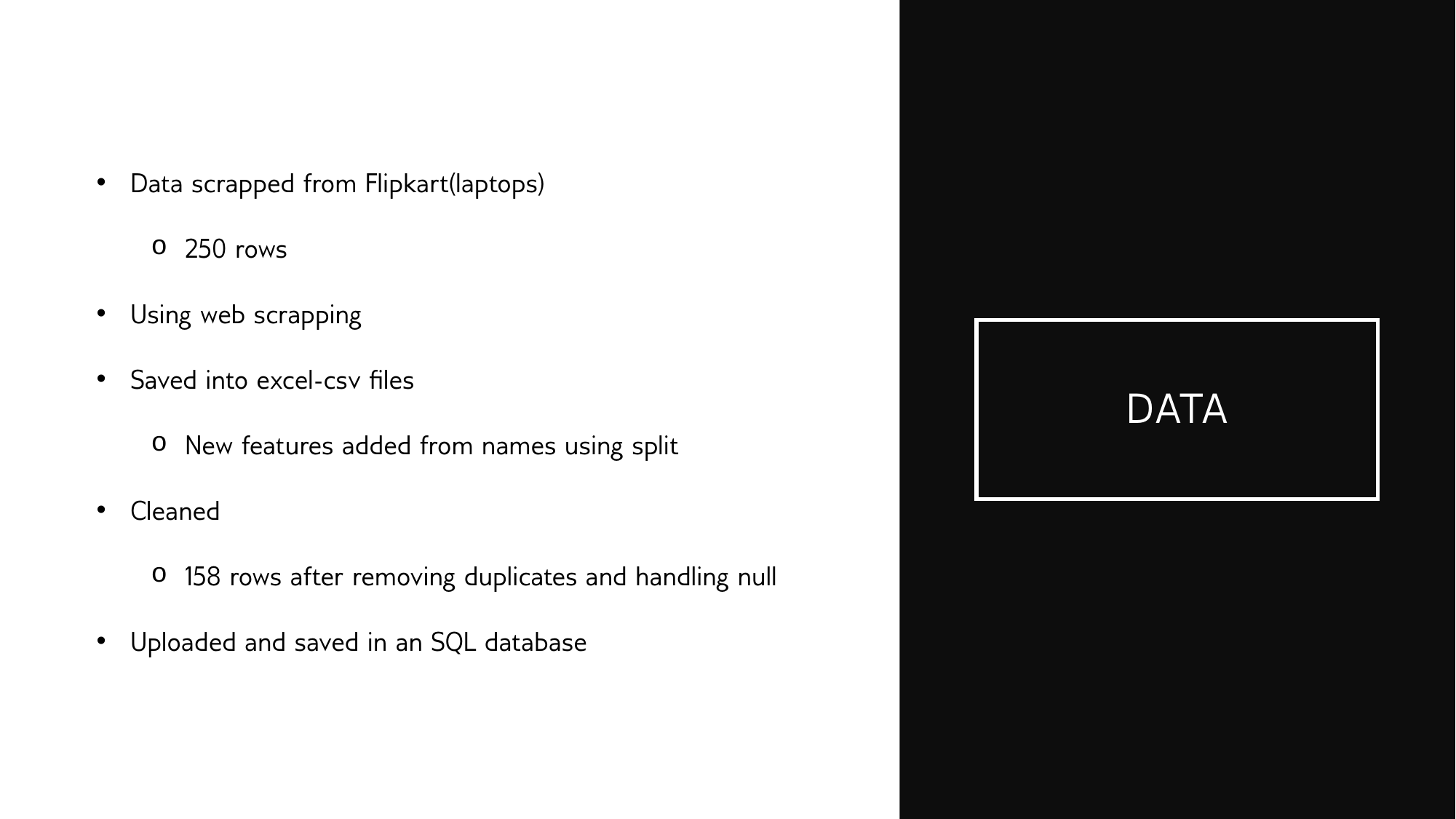

Data scrapped from Flipkart(laptops)
250 rows
Using web scrapping
Saved into excel-csv files
New features added from names using split
Cleaned
158 rows after removing duplicates and handling null
Uploaded and saved in an SQL database
# DATA